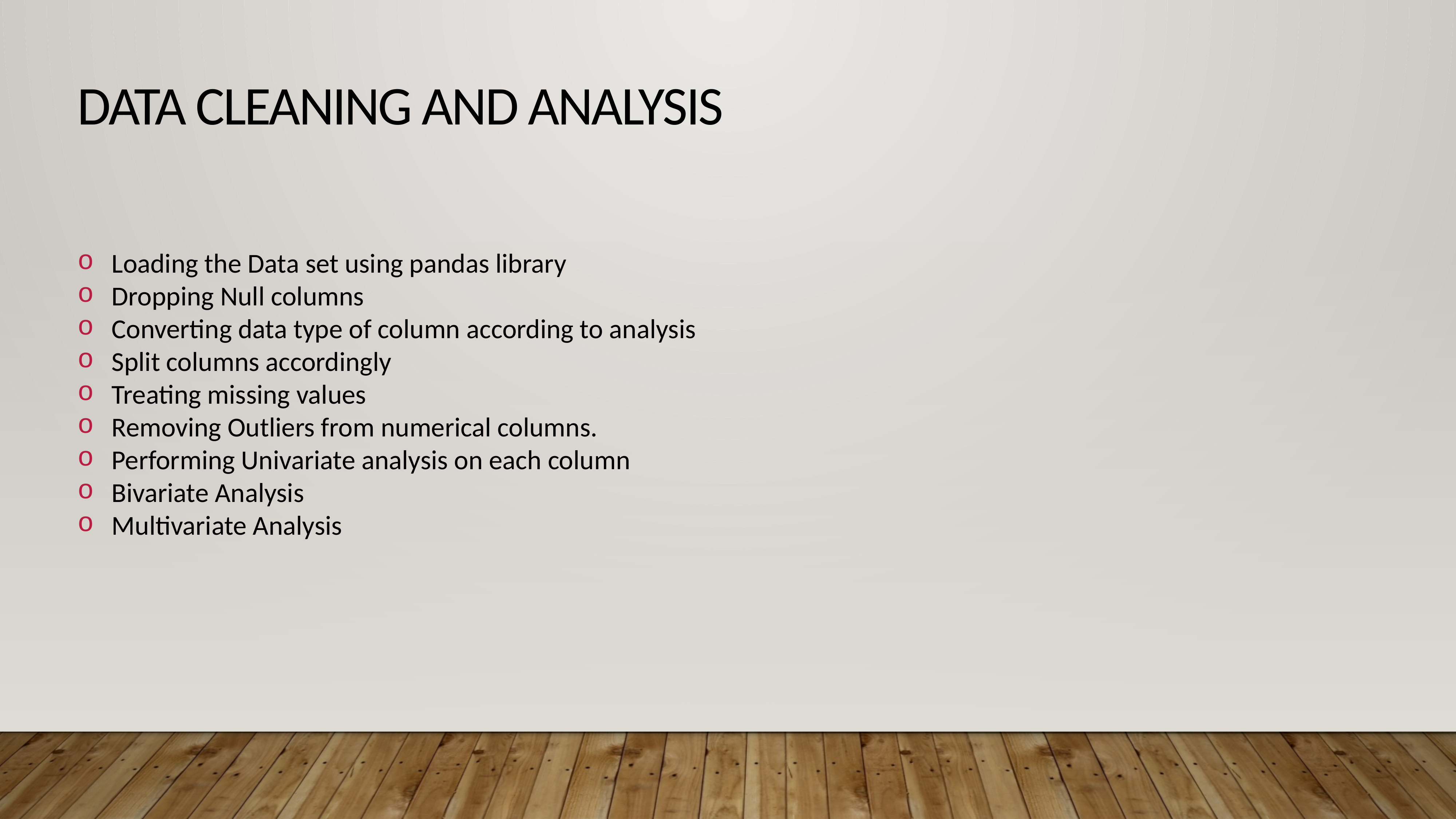

# Data Cleaning and Analysis
Loading the Data set using pandas library
Dropping Null columns
Converting data type of column according to analysis
Split columns accordingly
Treating missing values
Removing Outliers from numerical columns.
Performing Univariate analysis on each column
Bivariate Analysis
Multivariate Analysis